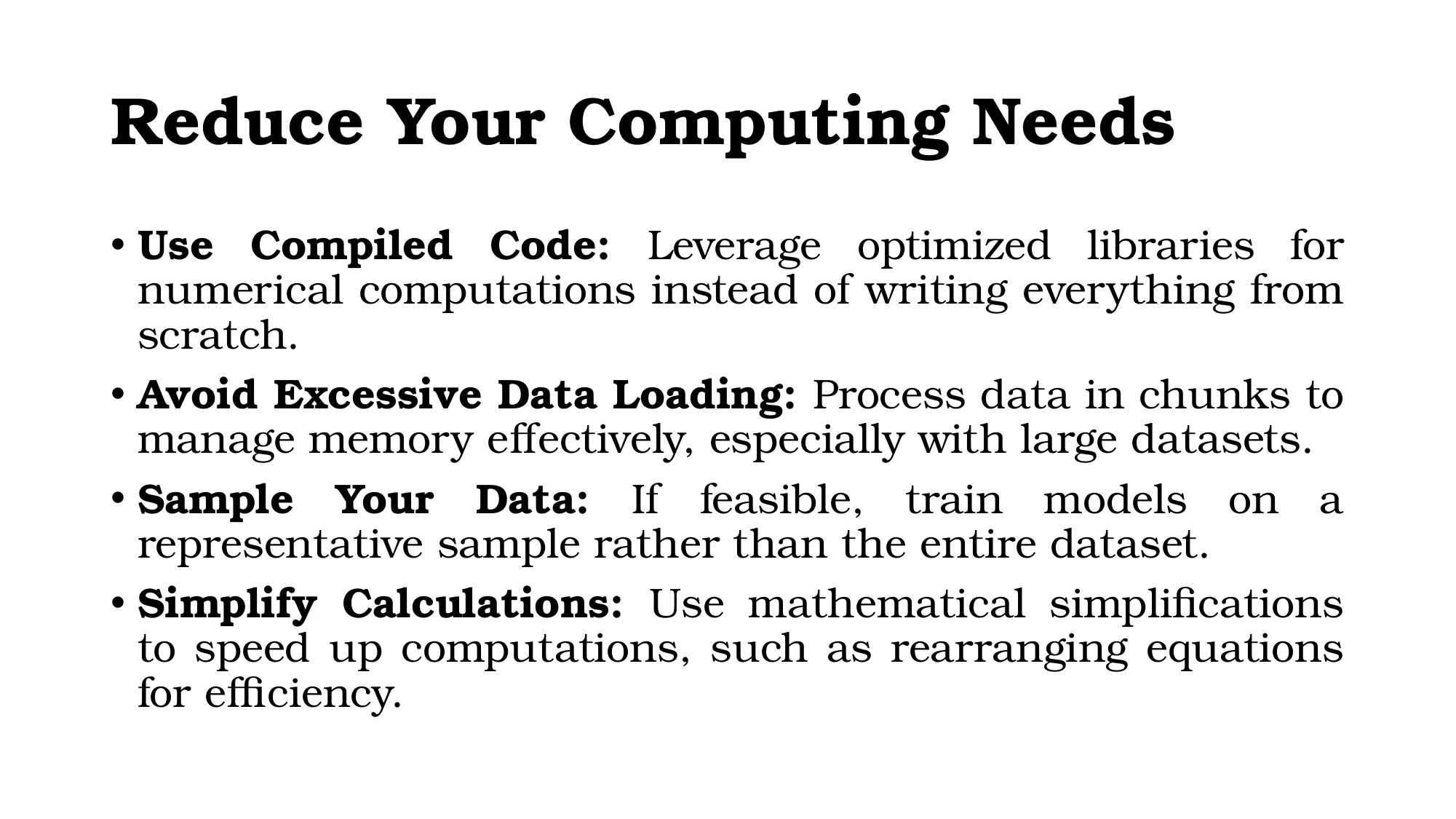

# Reduce Your Computing Needs
Use Compiled Code: Leverage optimized libraries for numerical computations instead of writing everything from scratch.
Avoid Excessive Data Loading: Process data in chunks to manage memory effectively, especially with large datasets.
Sample Your Data: If feasible, train models on a representative sample rather than the entire dataset.
Simplify Calculations: Use mathematical simplifications to speed up computations, such as rearranging equations for efficiency.